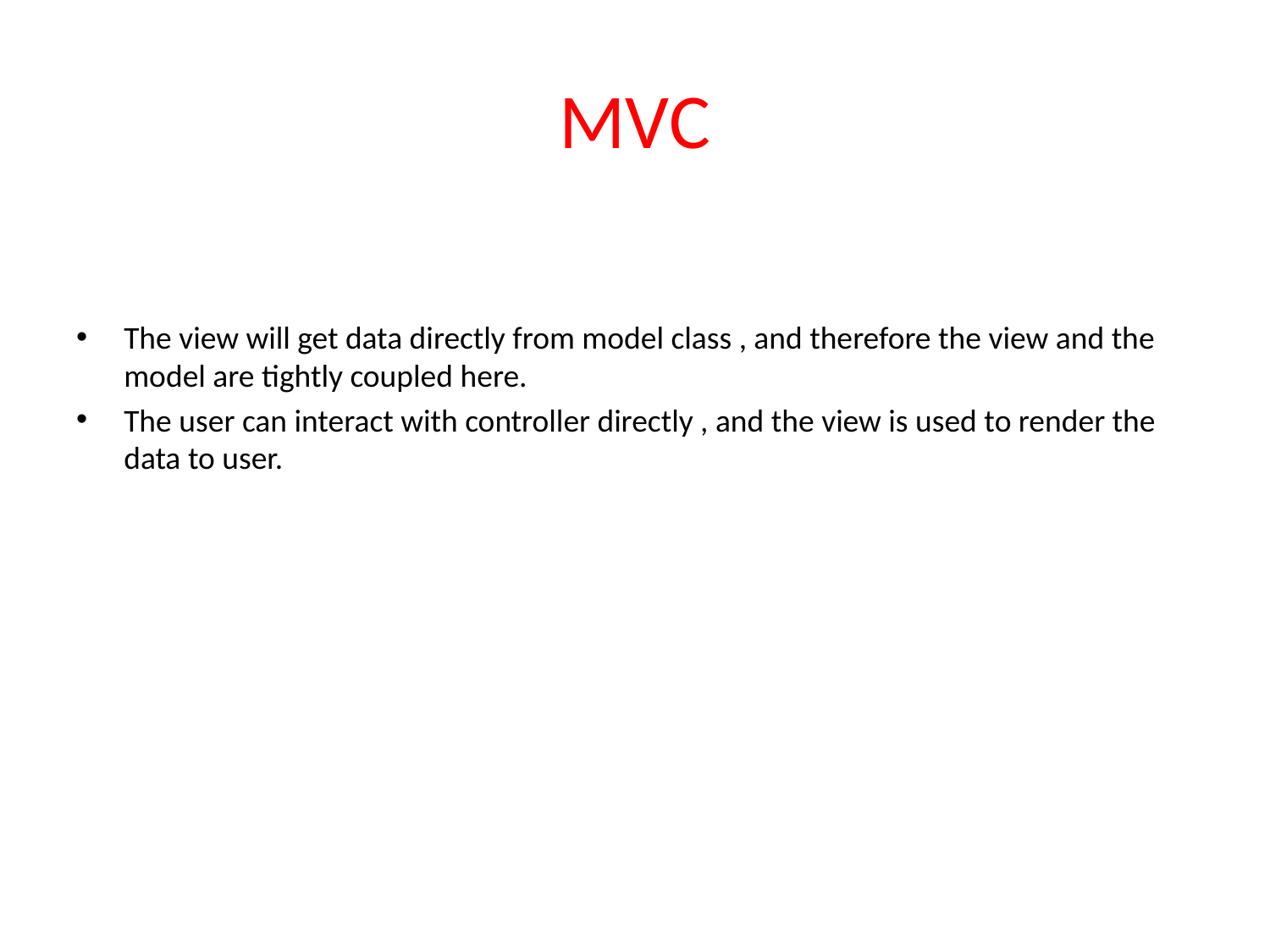

# MVC

The view will get data directly from model class , and therefore the view and the model are tightly coupled here.
The user can interact with controller directly , and the view is used to render the data to user.